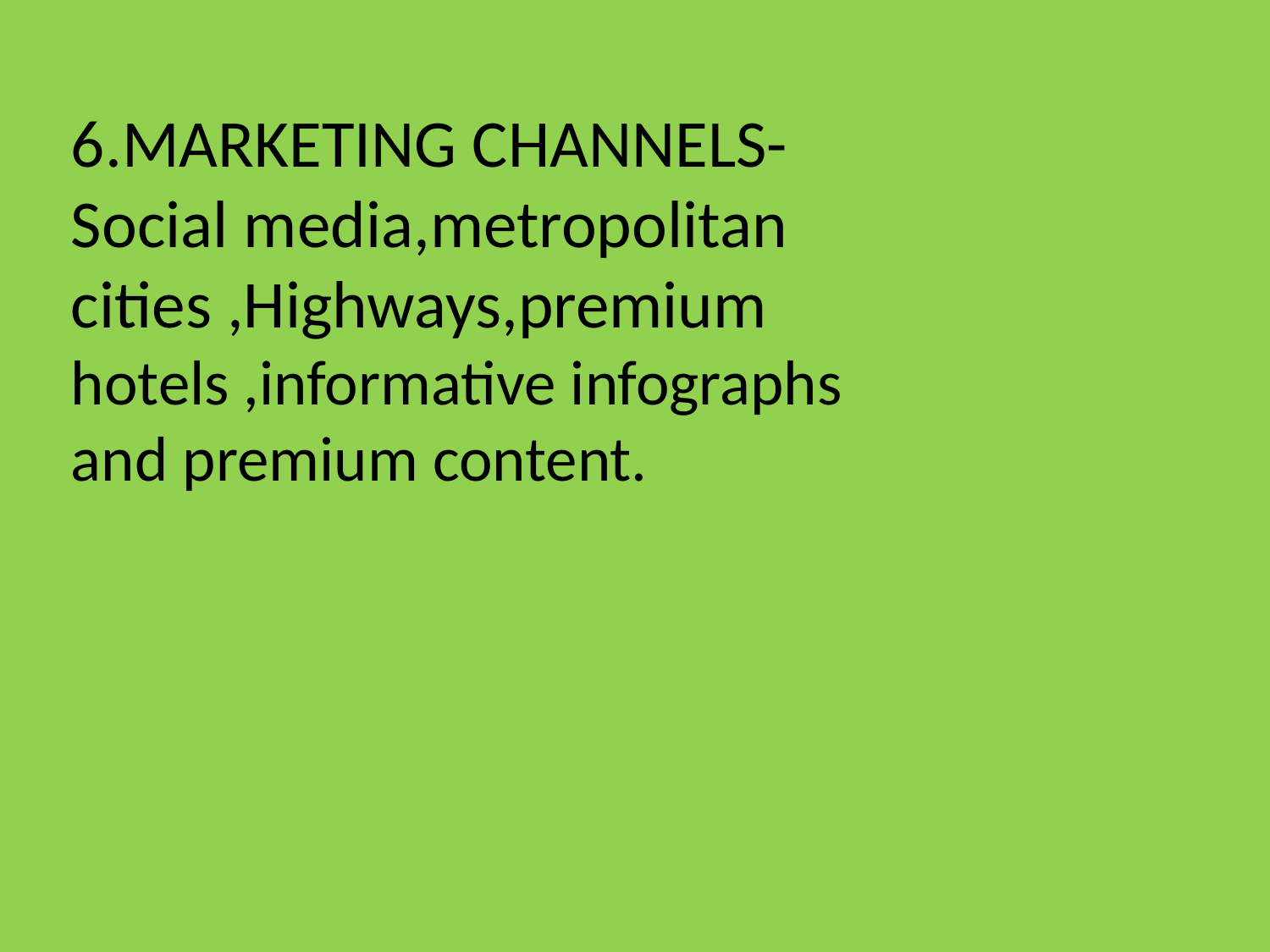

6.MARKETING CHANNELS-Social media,metropolitan cities ,Highways,premium hotels ,informative infographs and premium content.